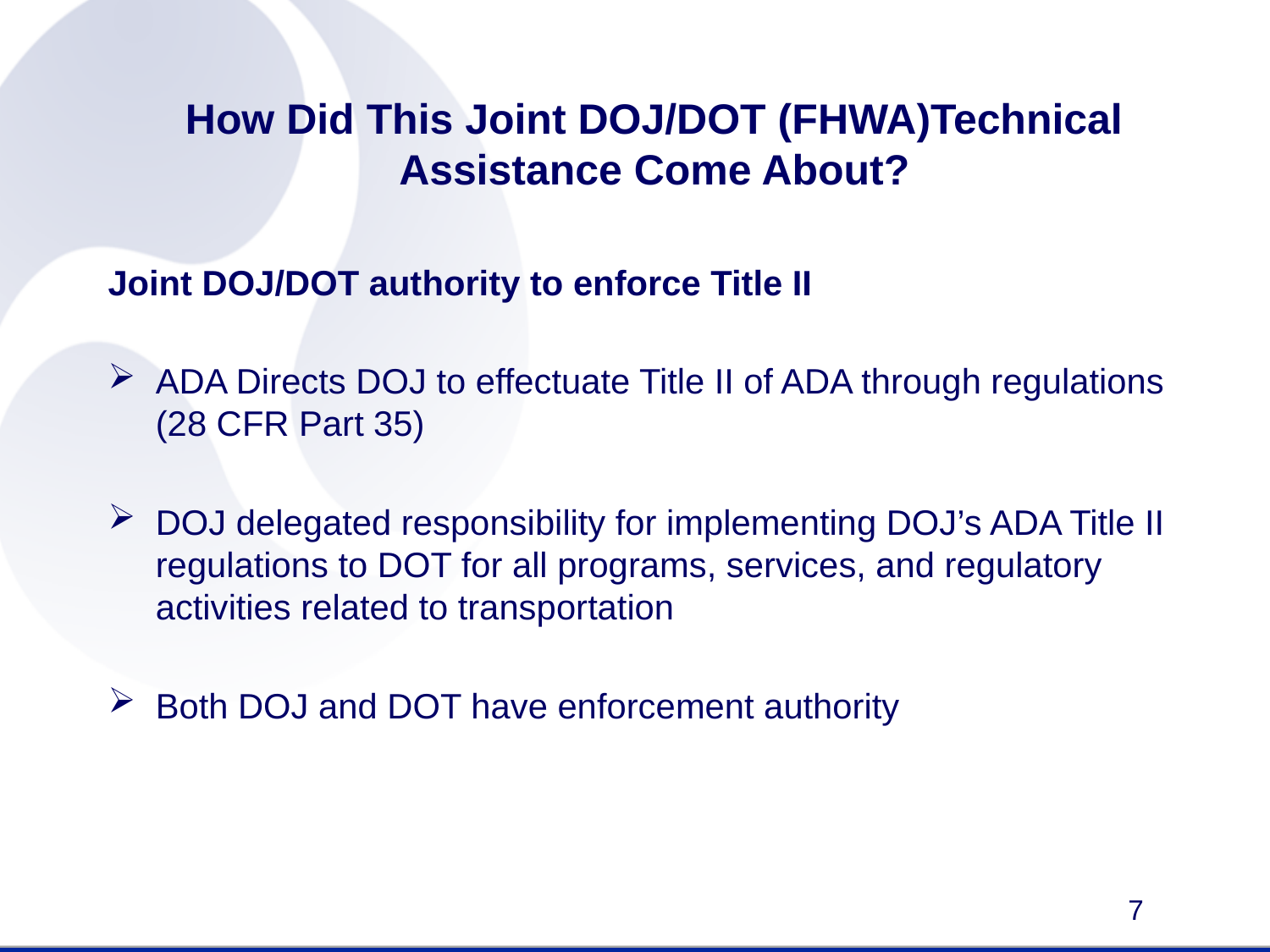

# How Did This Joint DOJ/DOT (FHWA)Technical Assistance Come About?
Joint DOJ/DOT authority to enforce Title II

ADA Directs DOJ to effectuate Title II of ADA through regulations (28 CFR Part 35)

DOJ delegated responsibility for implementing DOJ’s ADA Title II regulations to DOT for all programs, services, and regulatory activities related to transportation

Both DOJ and DOT have enforcement authority